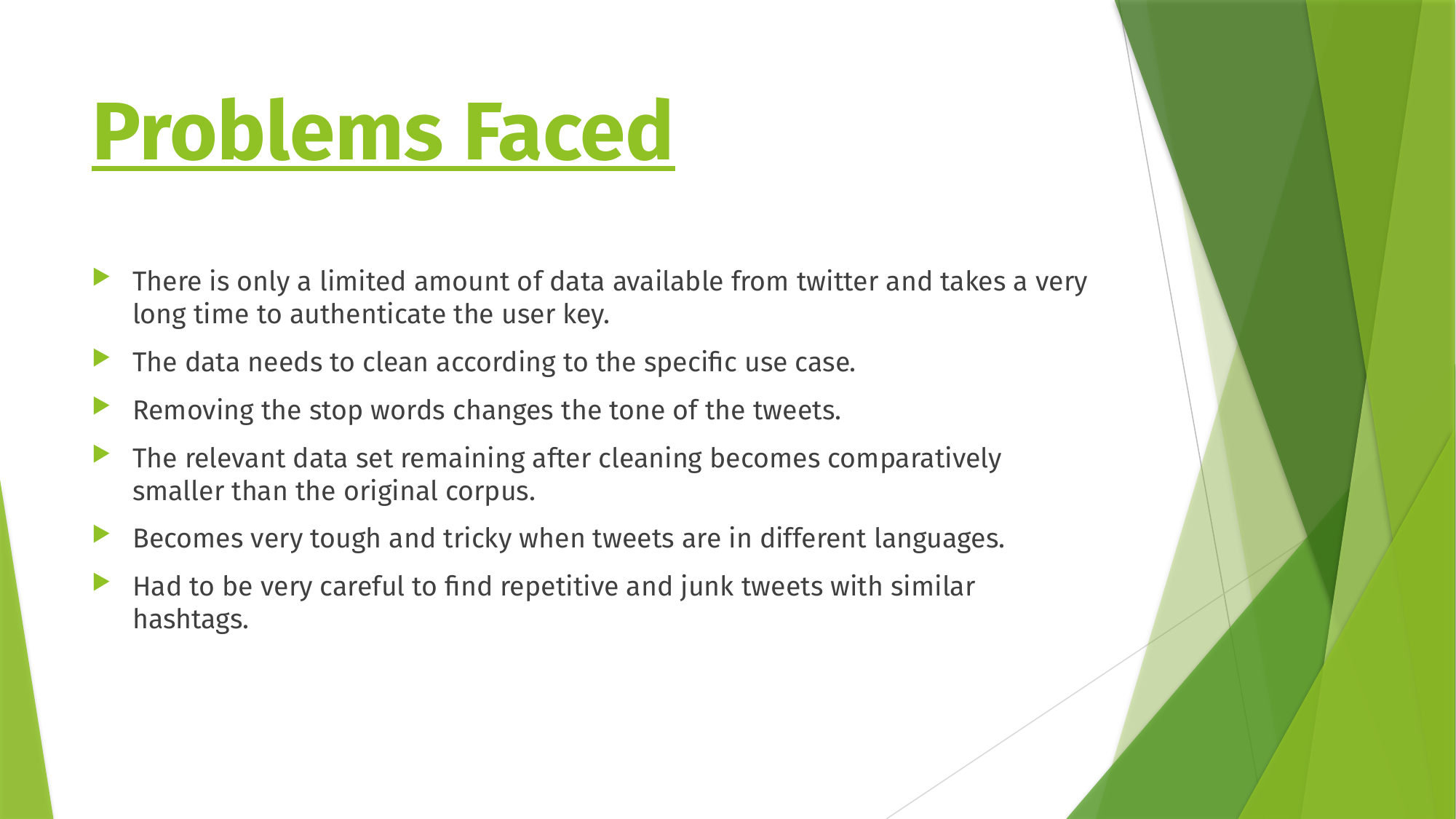

# Problems Faced
There is only a limited amount of data available from twitter and takes a very long time to authenticate the user key.
The data needs to clean according to the specific use case.
Removing the stop words changes the tone of the tweets.
The relevant data set remaining after cleaning becomes comparatively smaller than the original corpus.
Becomes very tough and tricky when tweets are in different languages.
Had to be very careful to find repetitive and junk tweets with similar hashtags.